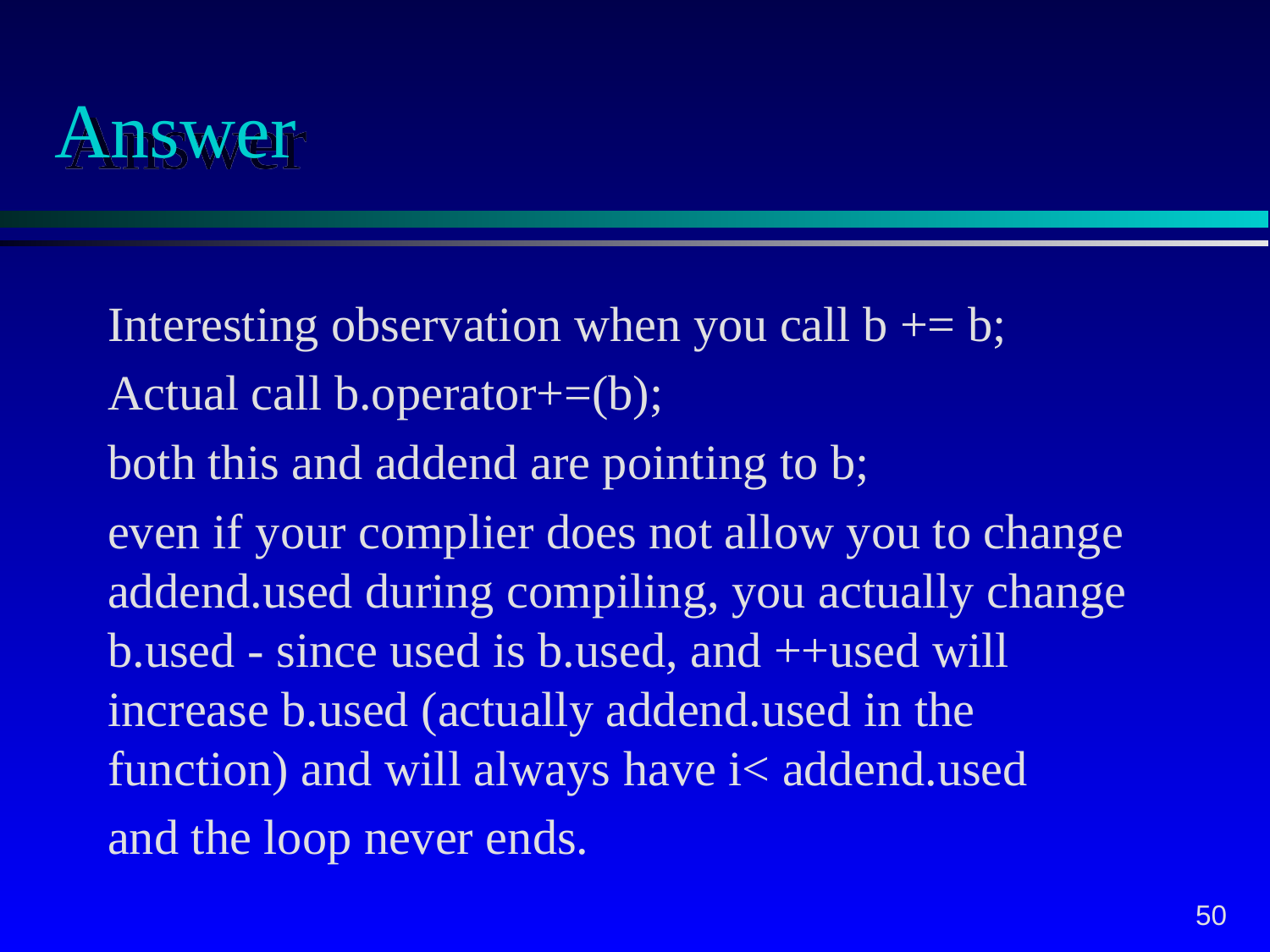

# Answer
Interesting observation when you call b += b;
Actual call b.operator+=(b);
both this and addend are pointing to b;
even if your complier does not allow you to change addend.used during compiling, you actually change b.used - since used is b.used, and ++used will increase b.used (actually addend.used in the function) and will always have i< addend.used
and the loop never ends.